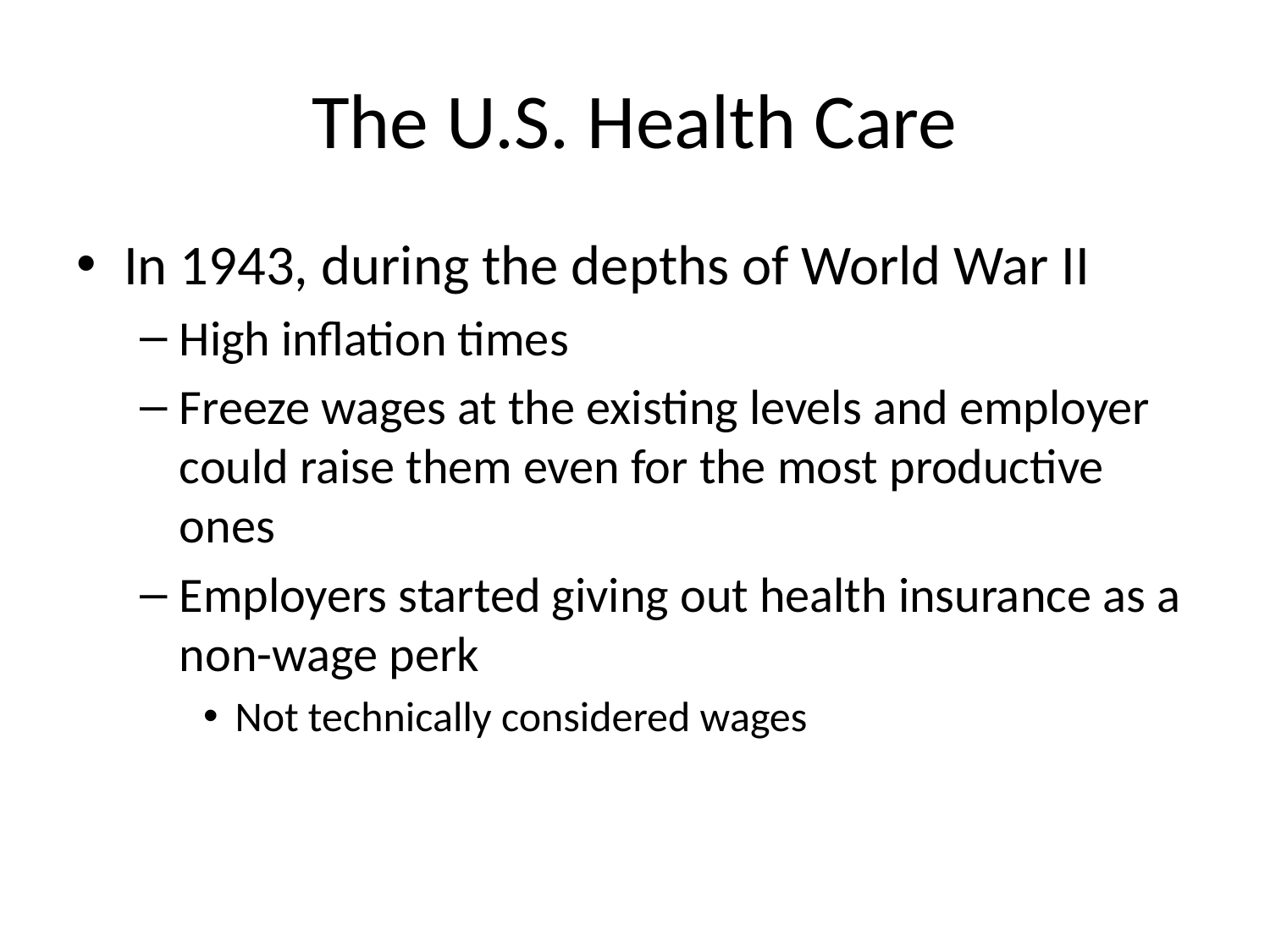

# The U.S. Health Care
In 1943, during the depths of World War II
High inflation times
Freeze wages at the existing levels and employer could raise them even for the most productive ones
Employers started giving out health insurance as a non-wage perk
Not technically considered wages